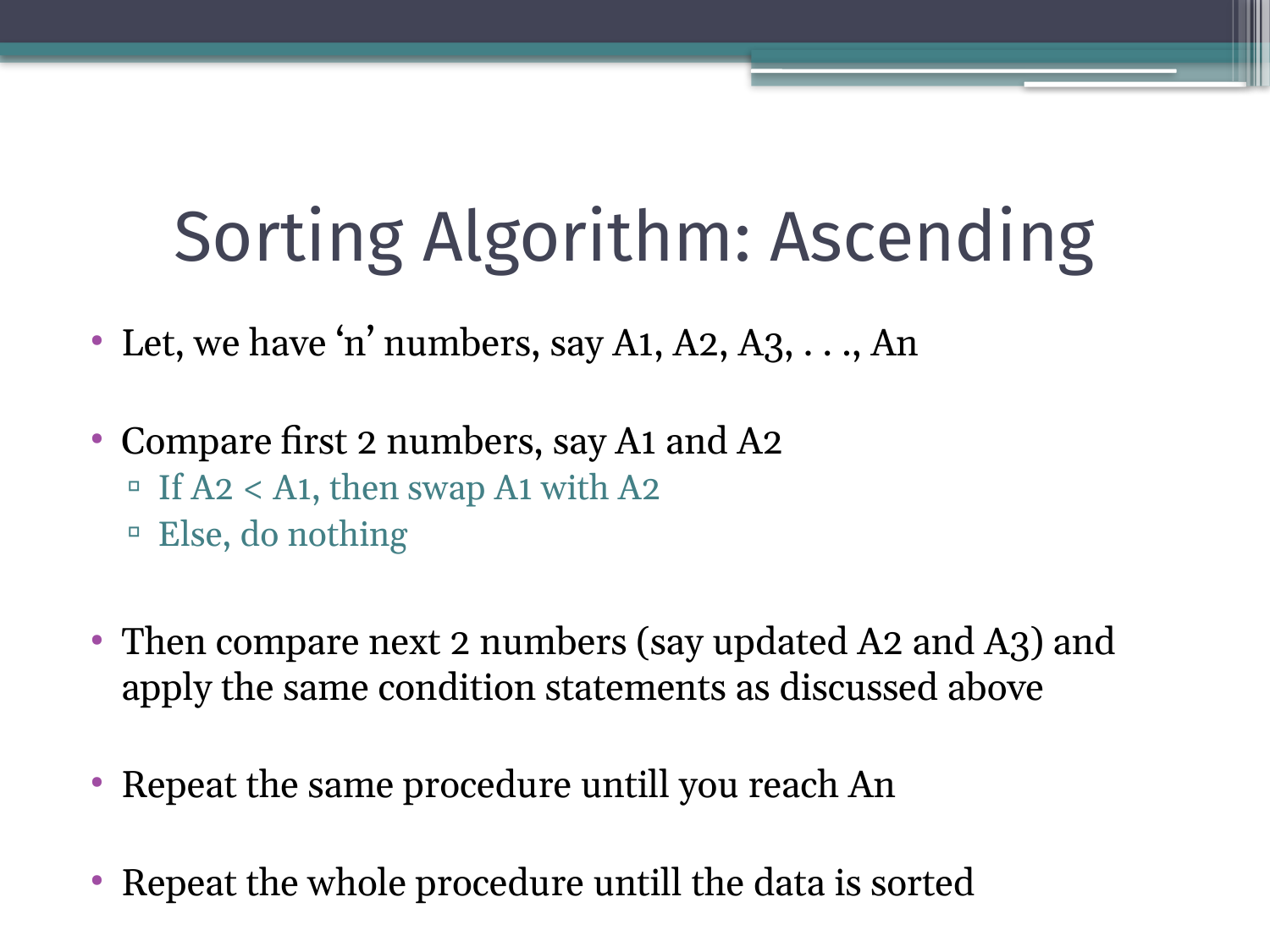

# Sorting Algorithm: Ascending
Let, we have ‘n’ numbers, say A1, A2, A3, . . ., An

Compare first 2 numbers, say A1 and A2
If A2 < A1, then swap A1 with A2
Else, do nothing

Then compare next 2 numbers (say updated A2 and A3) and apply the same condition statements as discussed above

Repeat the same procedure untill you reach An

Repeat the whole procedure untill the data is sorted